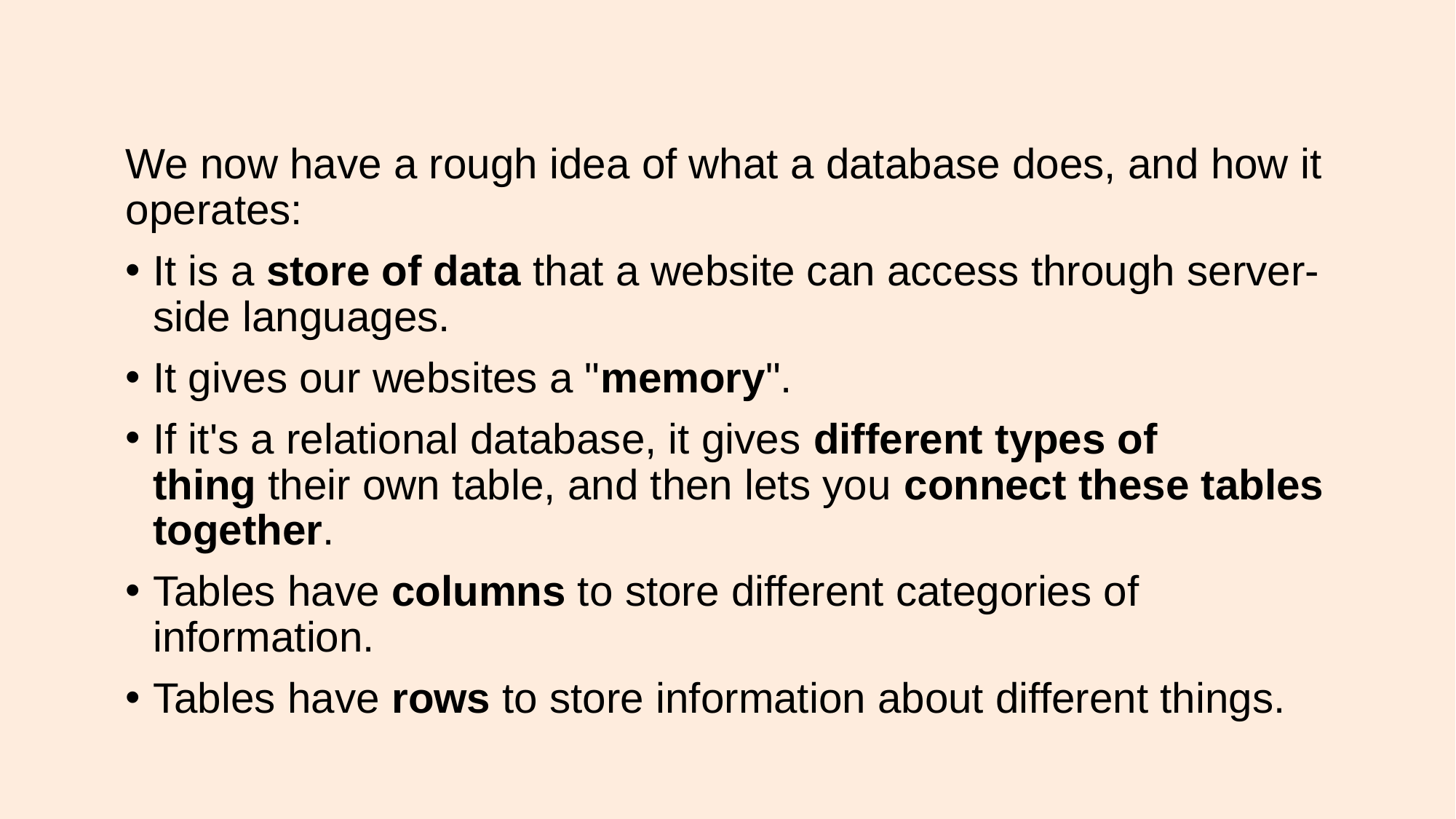

We now have a rough idea of what a database does, and how it operates:
It is a store of data that a website can access through server-side languages.
It gives our websites a "memory".
If it's a relational database, it gives different types of thing their own table, and then lets you connect these tables together.
Tables have columns to store different categories of information.
Tables have rows to store information about different things.